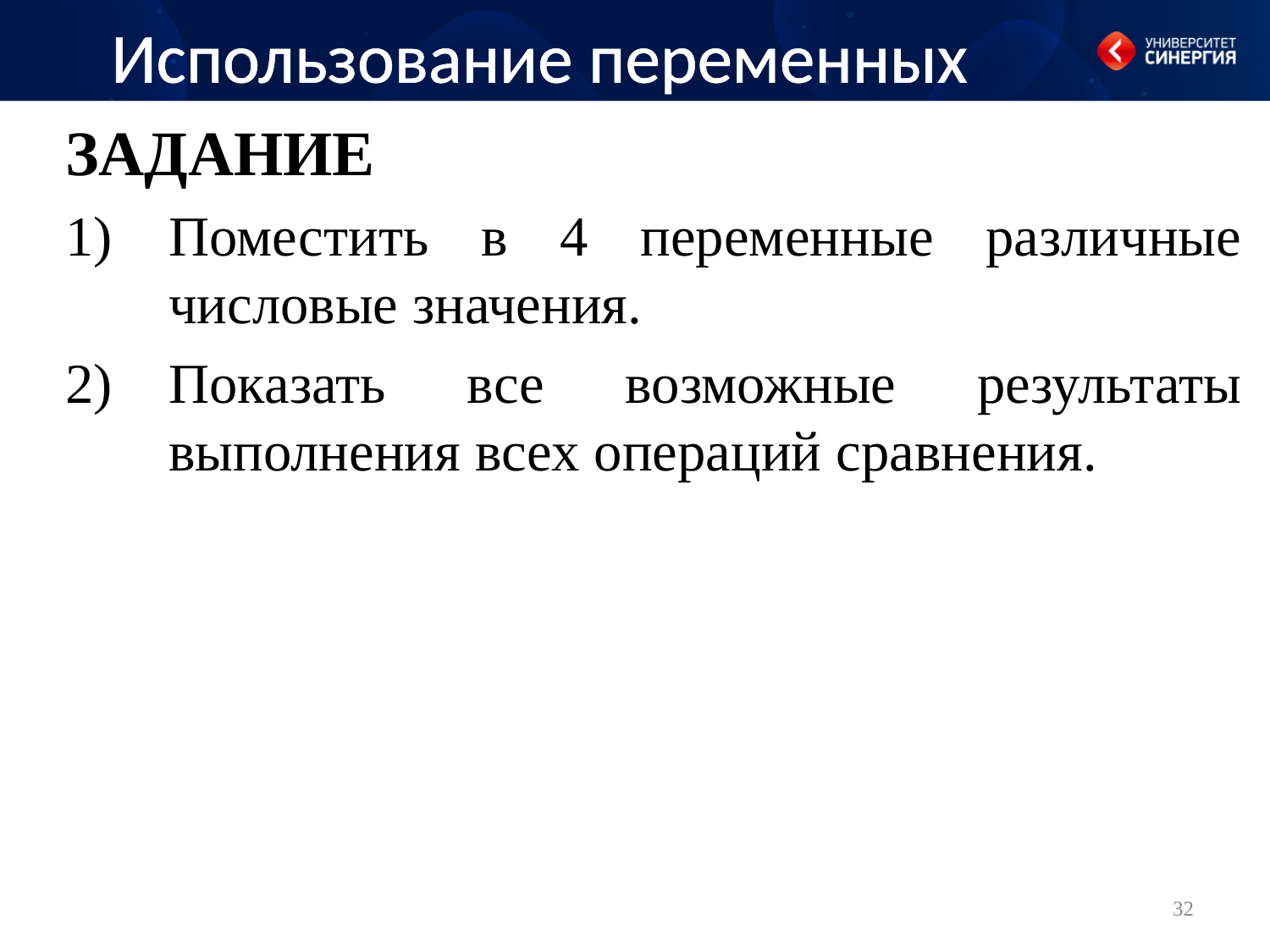

# Использование переменных
Задание
Поместить в 4 переменные различные числовые значения.
Показать все возможные результаты выполнения всех операций сравнения.

32